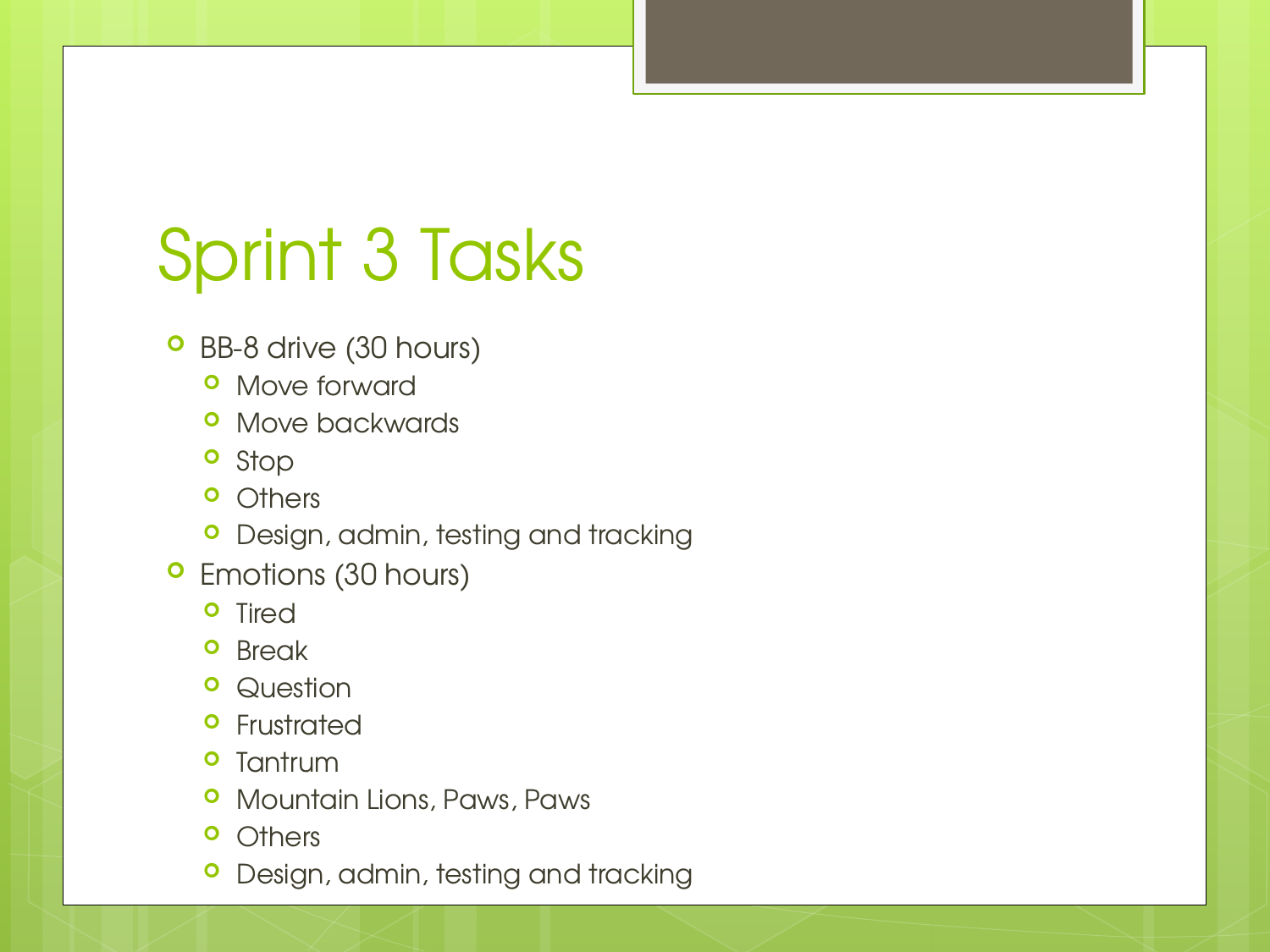

# Sprint 3 Tasks
BB-8 drive (30 hours)
Move forward
Move backwards
Stop
Others
Design, admin, testing and tracking
Emotions (30 hours)
Tired
Break
Question
Frustrated
Tantrum
Mountain Lions, Paws, Paws
Others
Design, admin, testing and tracking